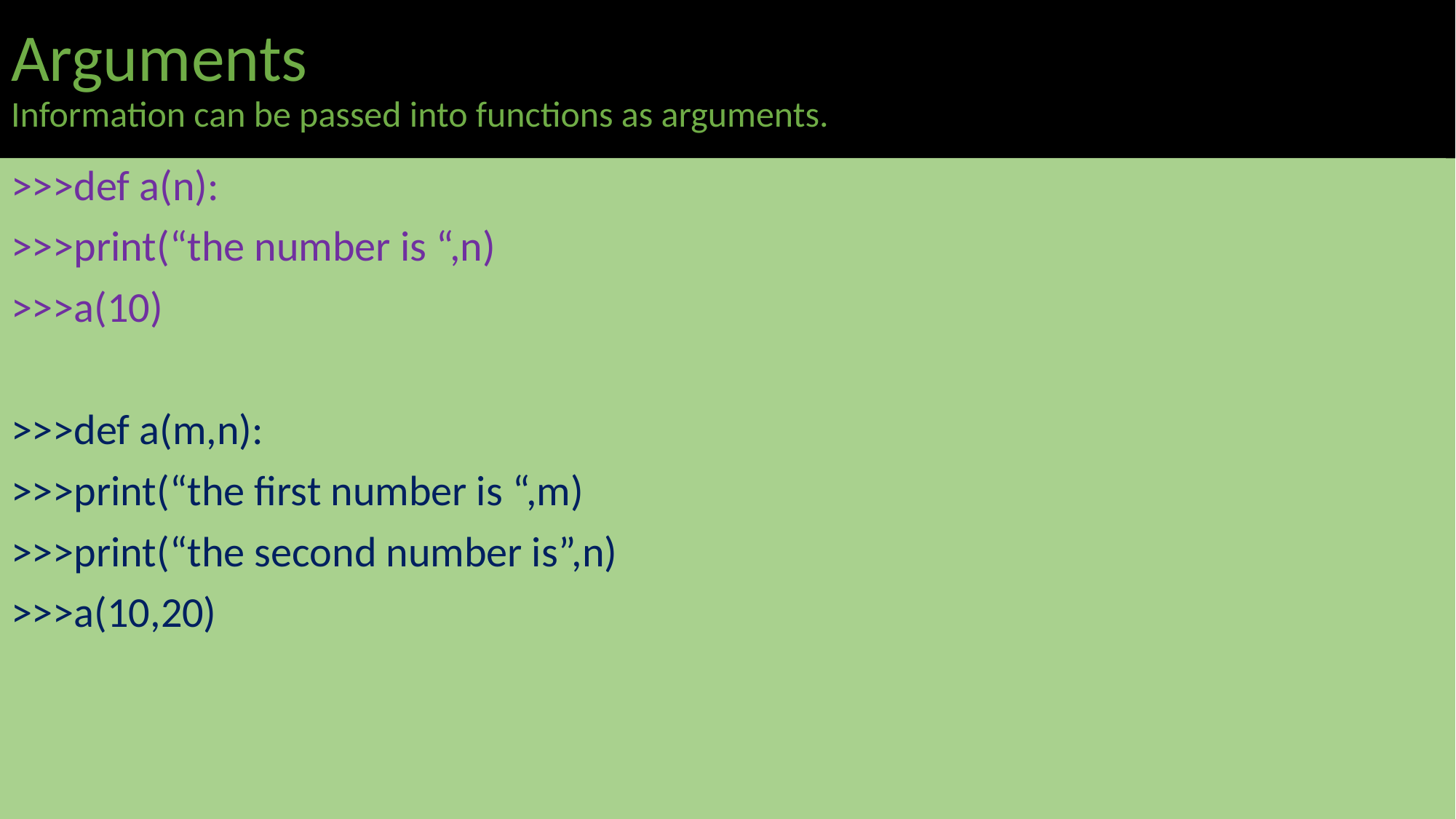

# Arguments Information can be passed into functions as arguments.
>>>def a(n):
>>>print(“the number is “,n)
>>>a(10)

>>>def a(m,n):
>>>print(“the first number is “,m)
>>>print(“the second number is”,n)
>>>a(10,20)